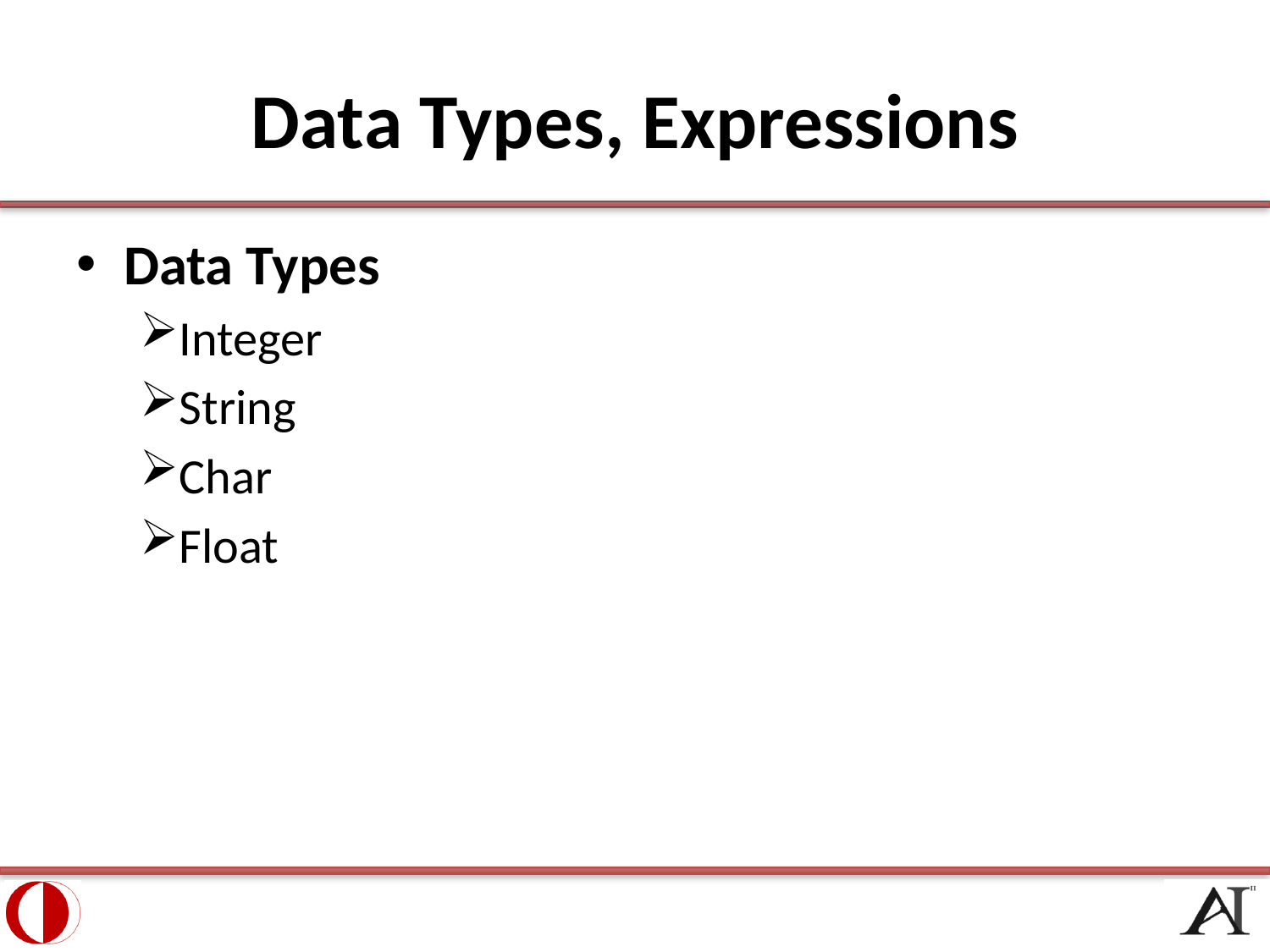

# Data Types, Expressions
Data Types
Integer
String
Char
Float